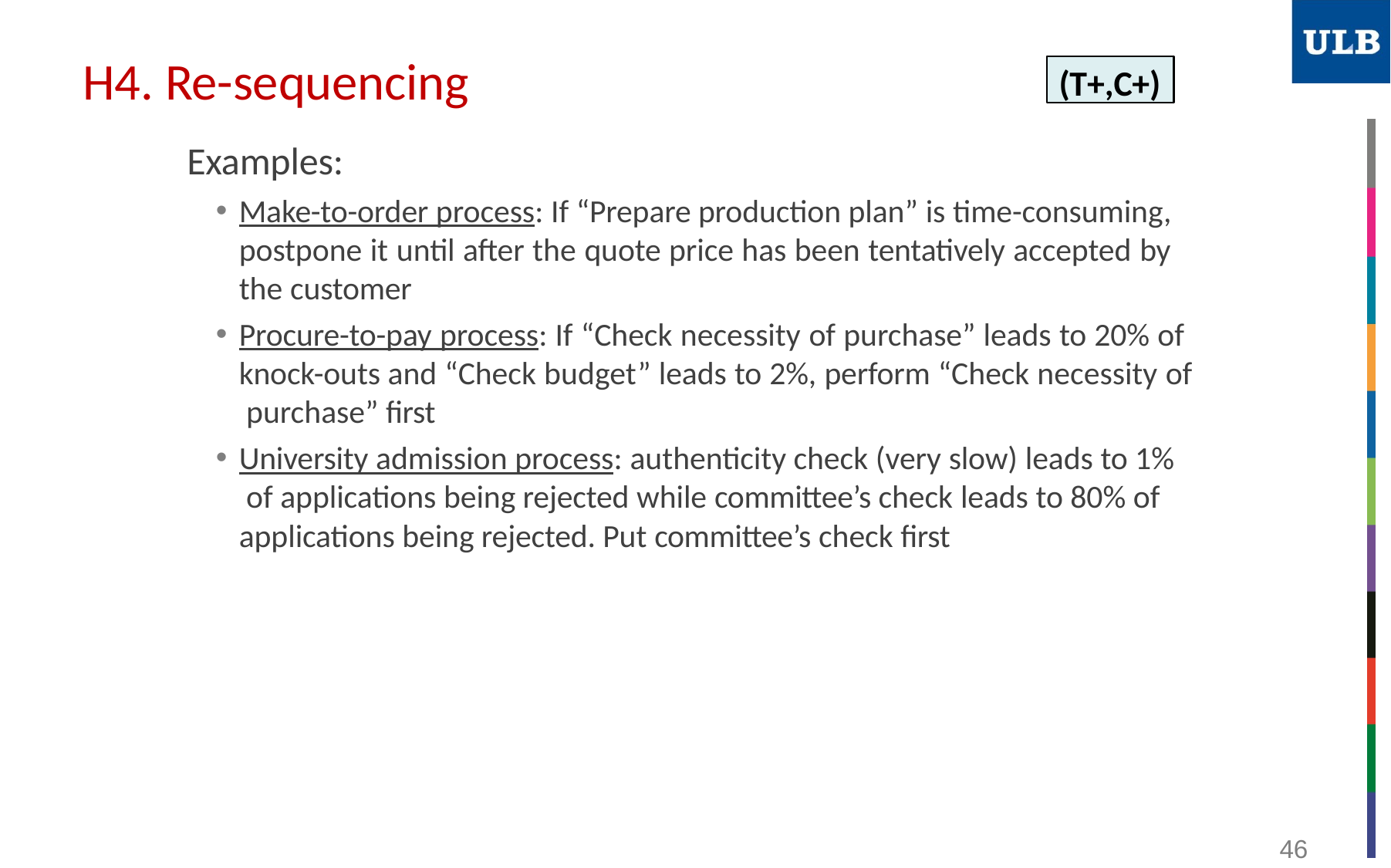

# H4. Re-sequencing
(T+,C+)
Examples:
Make-to-order process: If “Prepare production plan” is time-consuming,  postpone it until after the quote price has been tentatively accepted by  the customer
Procure-to-pay process: If “Check necessity of purchase” leads to 20% of  knock-outs and “Check budget” leads to 2%, perform “Check necessity of  purchase” first
University admission process: authenticity check (very slow) leads to 1%  of applications being rejected while committee’s check leads to 80% of  applications being rejected. Put committee’s check first
46